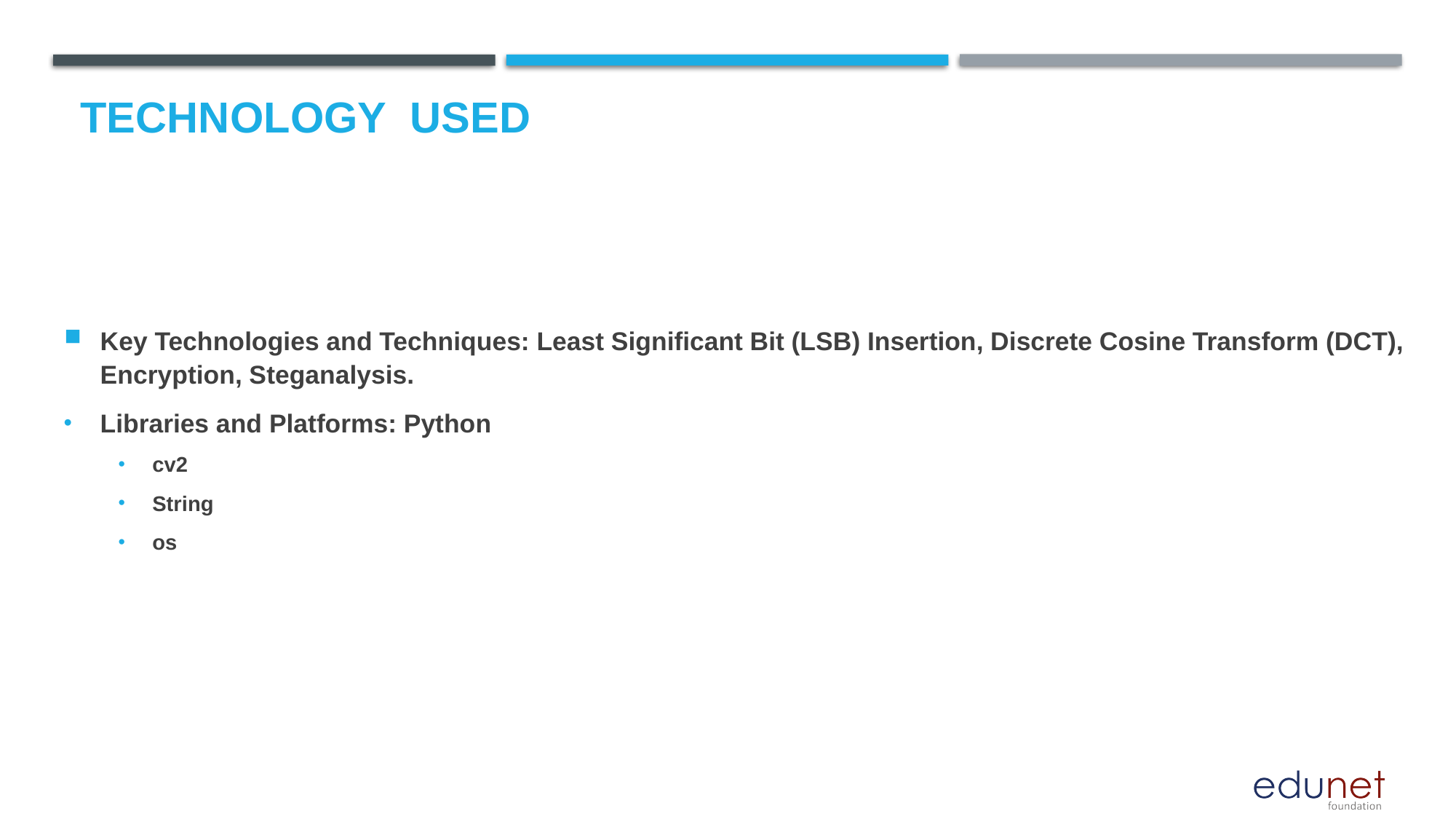

# Technology  used
Key Technologies and Techniques: Least Significant Bit (LSB) Insertion, Discrete Cosine Transform (DCT), Encryption, Steganalysis.
Libraries and Platforms: Python
cv2
String
os